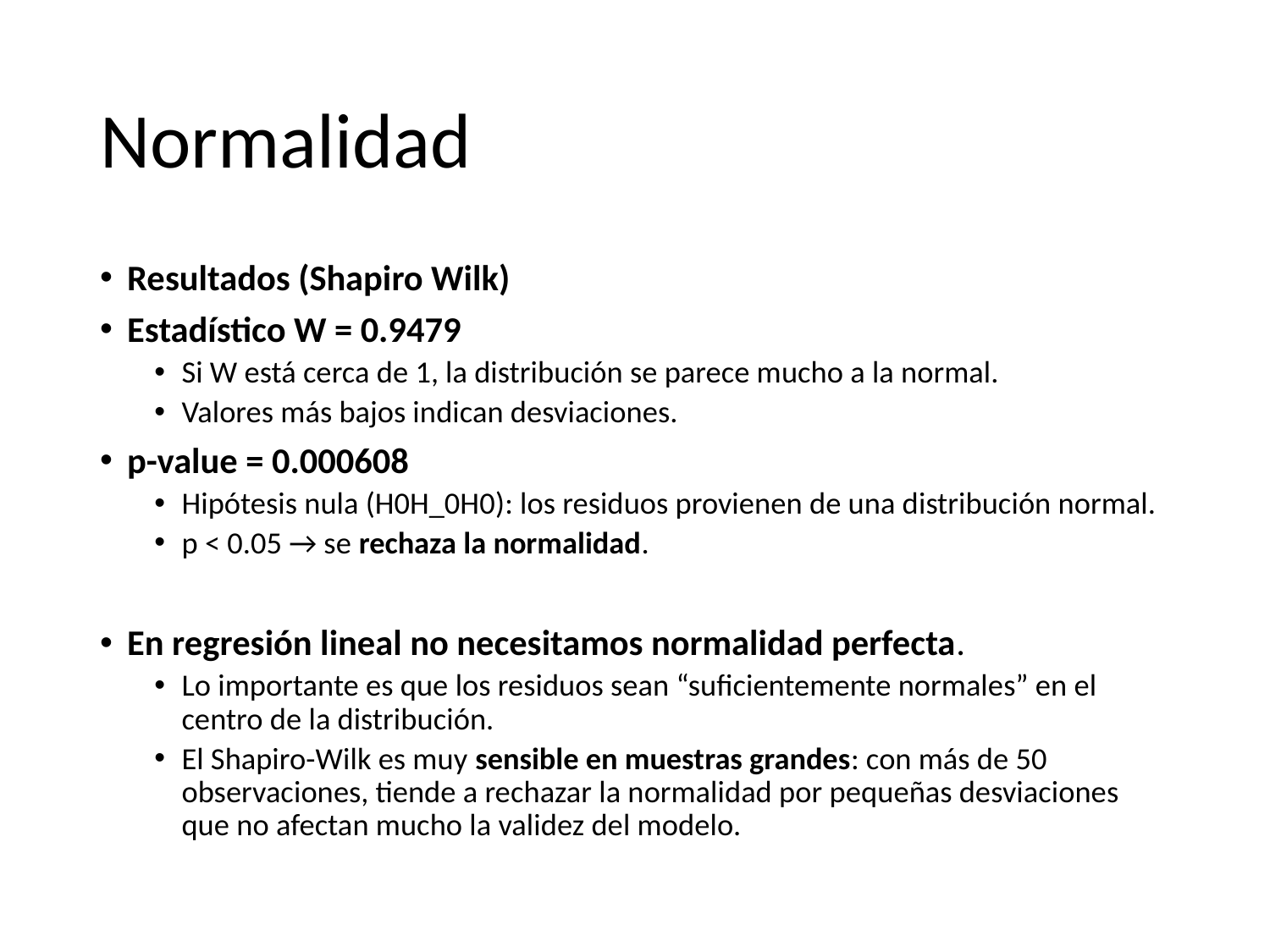

# Normalidad
Resultados (Shapiro Wilk)
Estadístico W = 0.9479
Si W está cerca de 1, la distribución se parece mucho a la normal.
Valores más bajos indican desviaciones.
p-value = 0.000608
Hipótesis nula (H0H_0H0​): los residuos provienen de una distribución normal.
p < 0.05 → se rechaza la normalidad.

En regresión lineal no necesitamos normalidad perfecta.
Lo importante es que los residuos sean “suficientemente normales” en el centro de la distribución.
El Shapiro-Wilk es muy sensible en muestras grandes: con más de 50 observaciones, tiende a rechazar la normalidad por pequeñas desviaciones que no afectan mucho la validez del modelo.